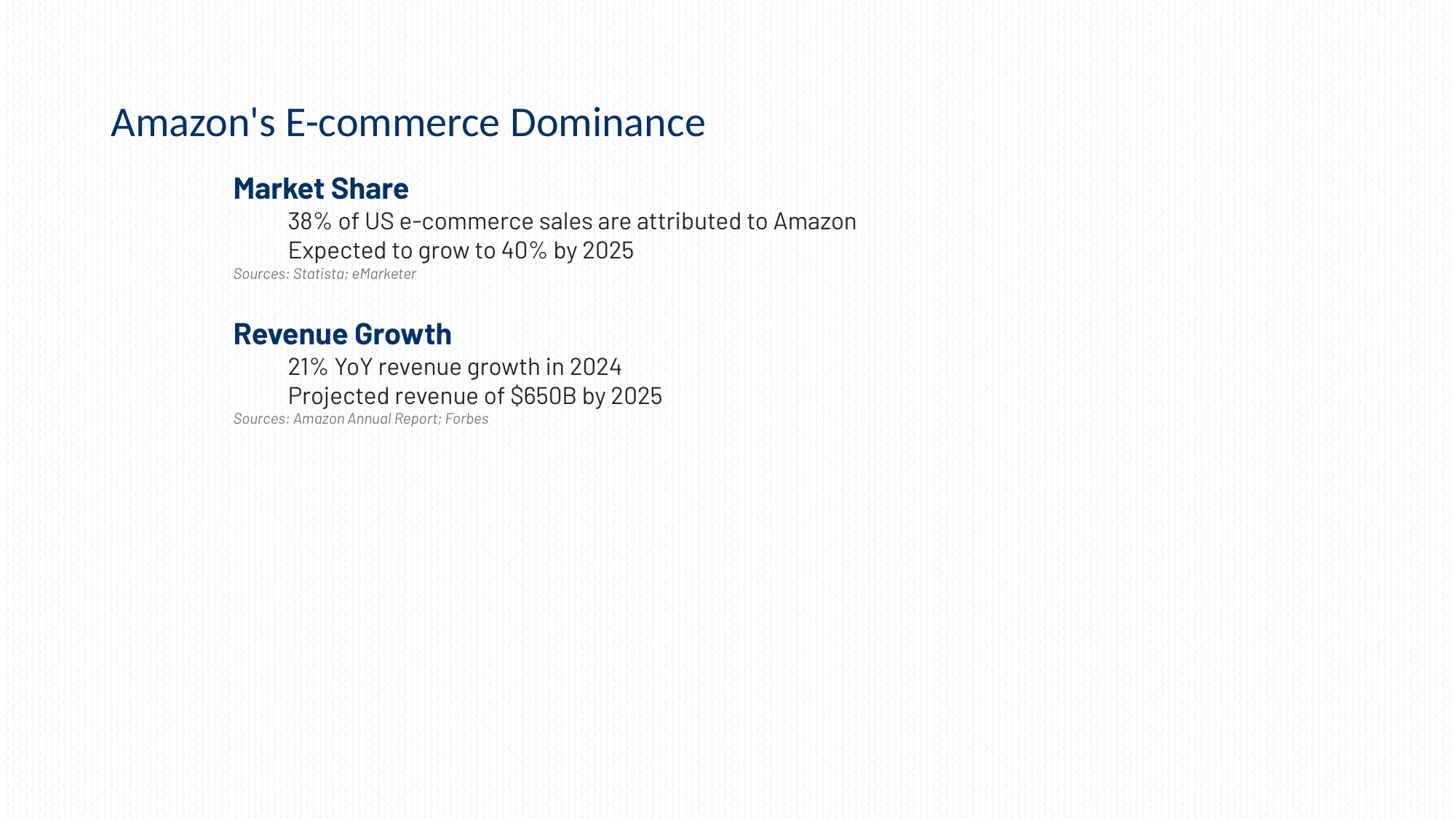

# Amazon's E-commerce Dominance
Market Share
38% of US e-commerce sales are attributed to Amazon
Expected to grow to 40% by 2025
Sources: Statista; eMarketer

Revenue Growth
21% YoY revenue growth in 2024
Projected revenue of $650B by 2025
Sources: Amazon Annual Report; Forbes